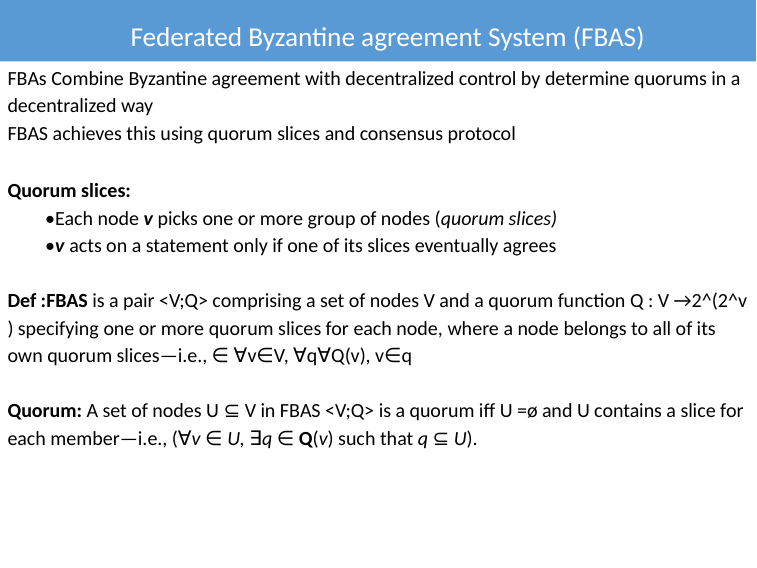

Federated Byzantine agreement System (FBAS)

FBAs Combine Byzantine agreement with decentralized control by determine quorums in a decentralized way
FBAS achieves this using quorum slices and consensus protocol

Quorum slices:
•Each node v picks one or more group of nodes (quorum slices)
•v acts on a statement only if one of its slices eventually agrees

Def :FBAS is a pair <V;Q> comprising a set of nodes V and a quorum function Q : V →2^(2^v ) specifying one or more quorum slices for each node, where a node belongs to all of its own quorum slices—i.e., ∈ ∀v∈V, ∀q∀Q(v), v∈q

Quorum: A set of nodes U ⊆ V in FBAS <V;Q> is a quorum iff U =ø and U contains a slice for each member—i.e., (∀v ∈ U, ∃q ∈ Q(v) such that q ⊆ U).